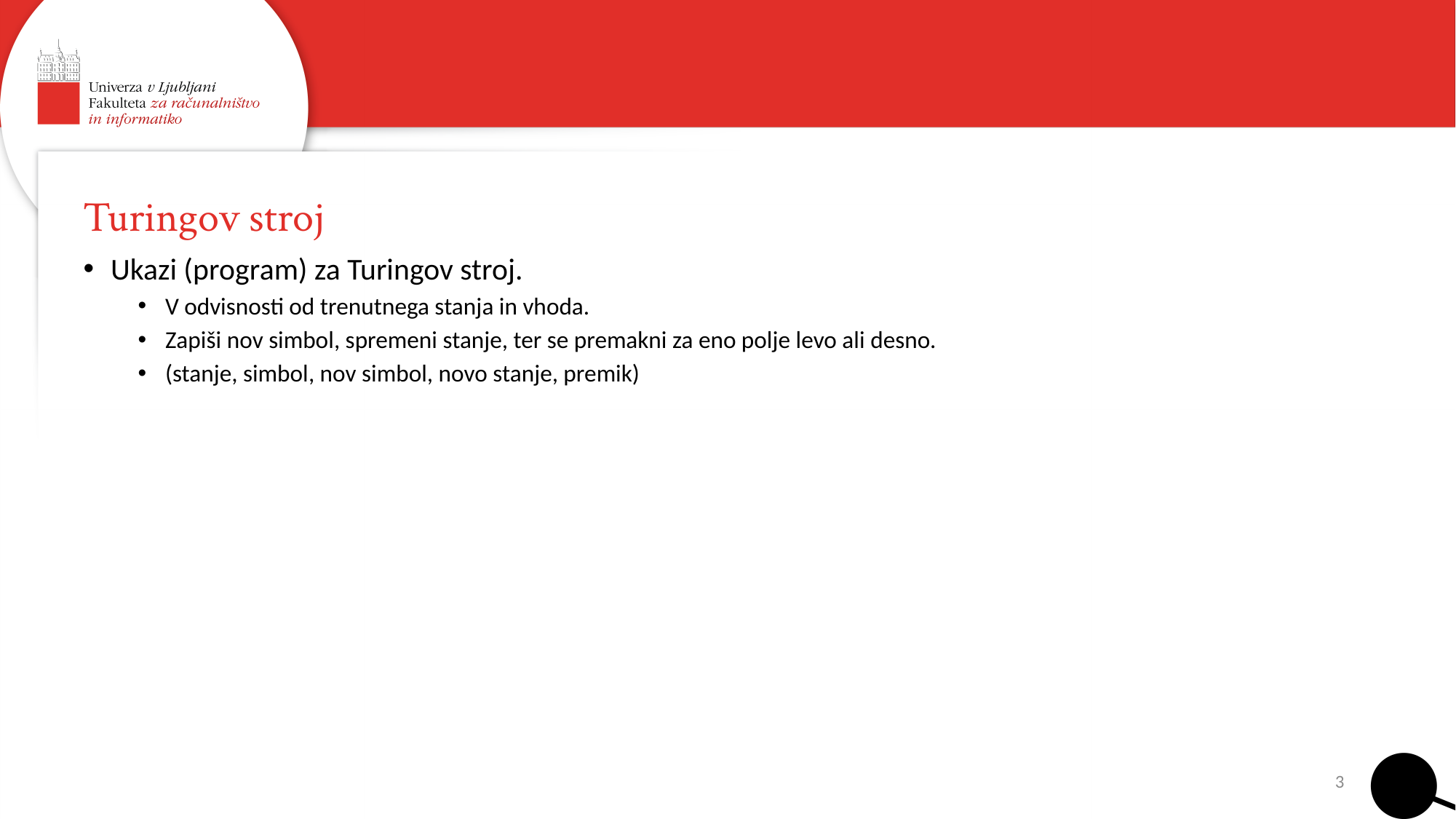

# Turingov stroj
Ukazi (program) za Turingov stroj.
V odvisnosti od trenutnega stanja in vhoda.
Zapiši nov simbol, spremeni stanje, ter se premakni za eno polje levo ali desno.
(stanje, simbol, nov simbol, novo stanje, premik)

3